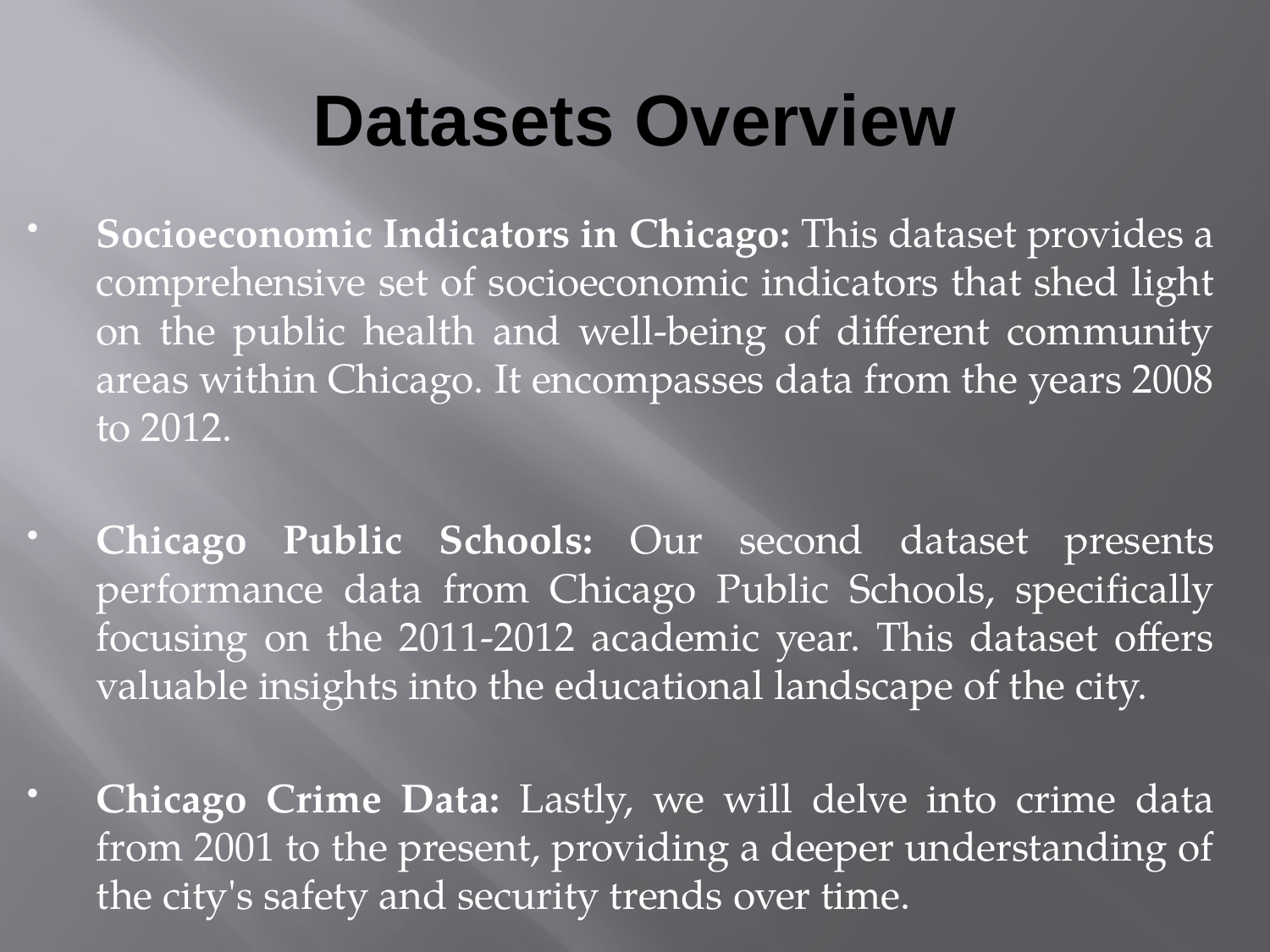

# Datasets Overview
Socioeconomic Indicators in Chicago: This dataset provides a comprehensive set of socioeconomic indicators that shed light on the public health and well-being of different community areas within Chicago. It encompasses data from the years 2008 to 2012.

Chicago Public Schools: Our second dataset presents performance data from Chicago Public Schools, specifically focusing on the 2011-2012 academic year. This dataset offers valuable insights into the educational landscape of the city.

Chicago Crime Data: Lastly, we will delve into crime data from 2001 to the present, providing a deeper understanding of the city's safety and security trends over time.